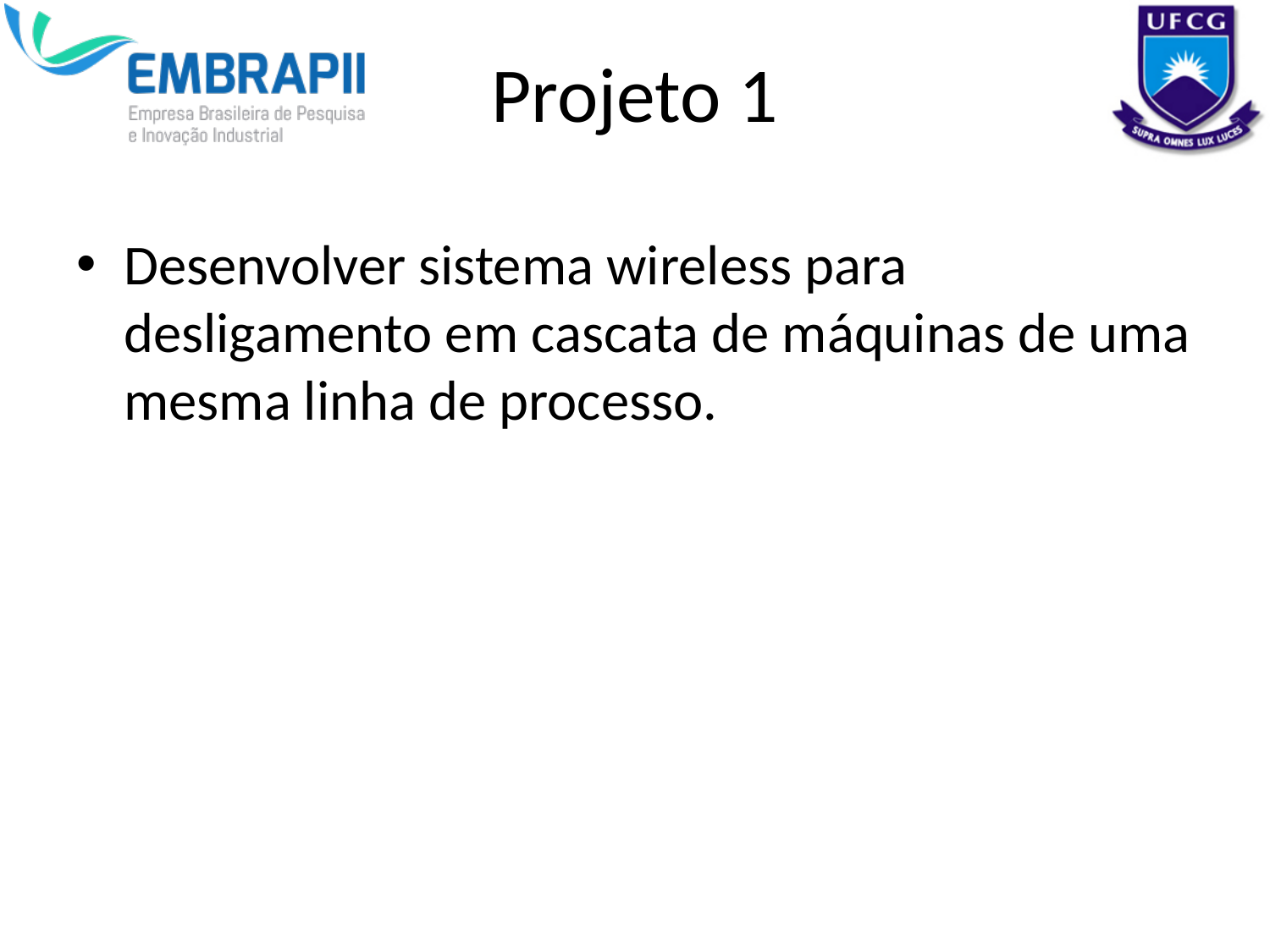

# Projeto 1
Desenvolver sistema wireless para desligamento em cascata de máquinas de uma mesma linha de processo.